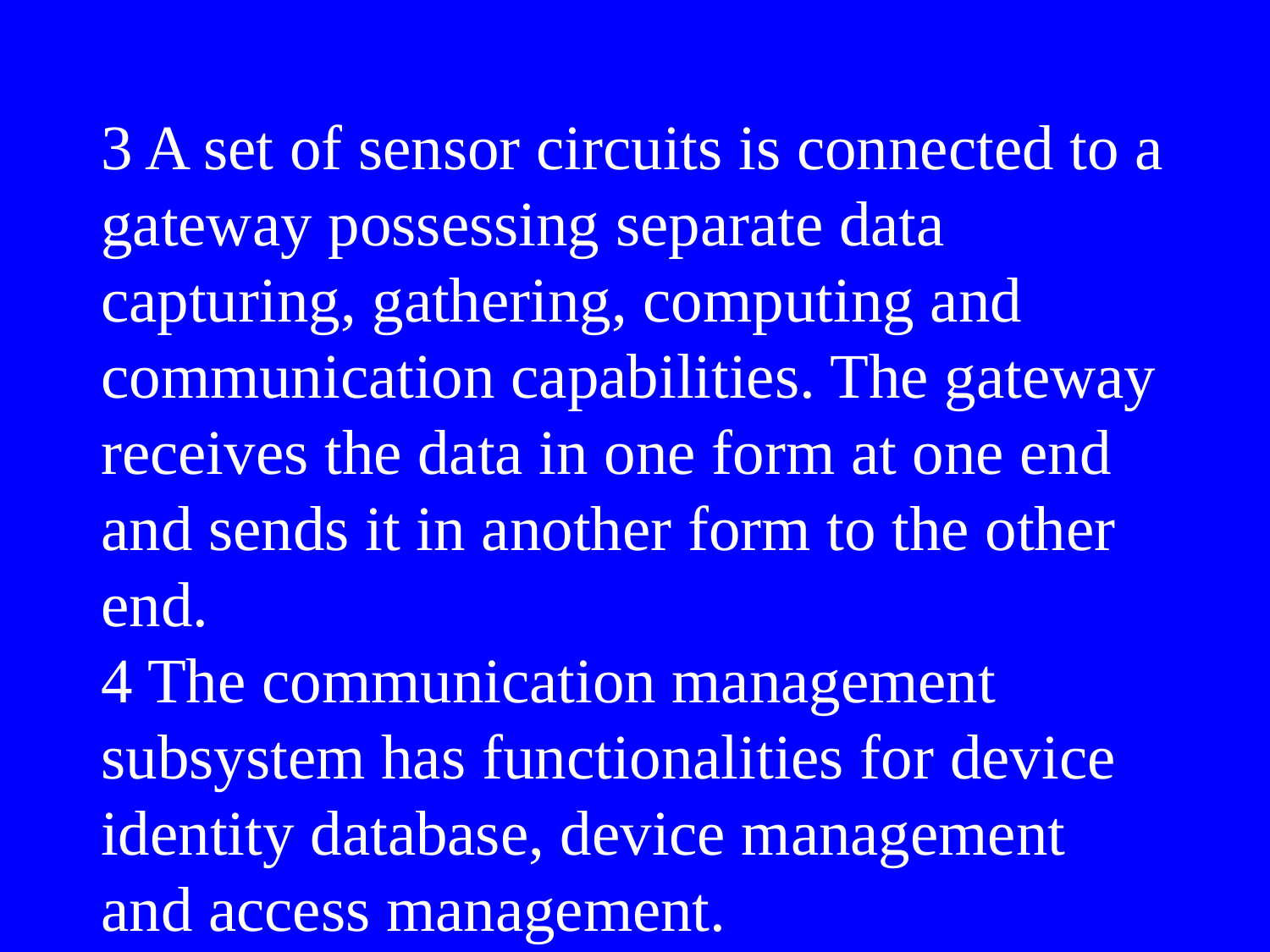

#
3 A set of sensor circuits is connected to a gateway possessing separate data capturing, gathering, computing and communication capabilities. The gateway receives the data in one form at one end and sends it in another form to the other end.
4 The communication management subsystem has functionalities for device identity database, device management and access management.